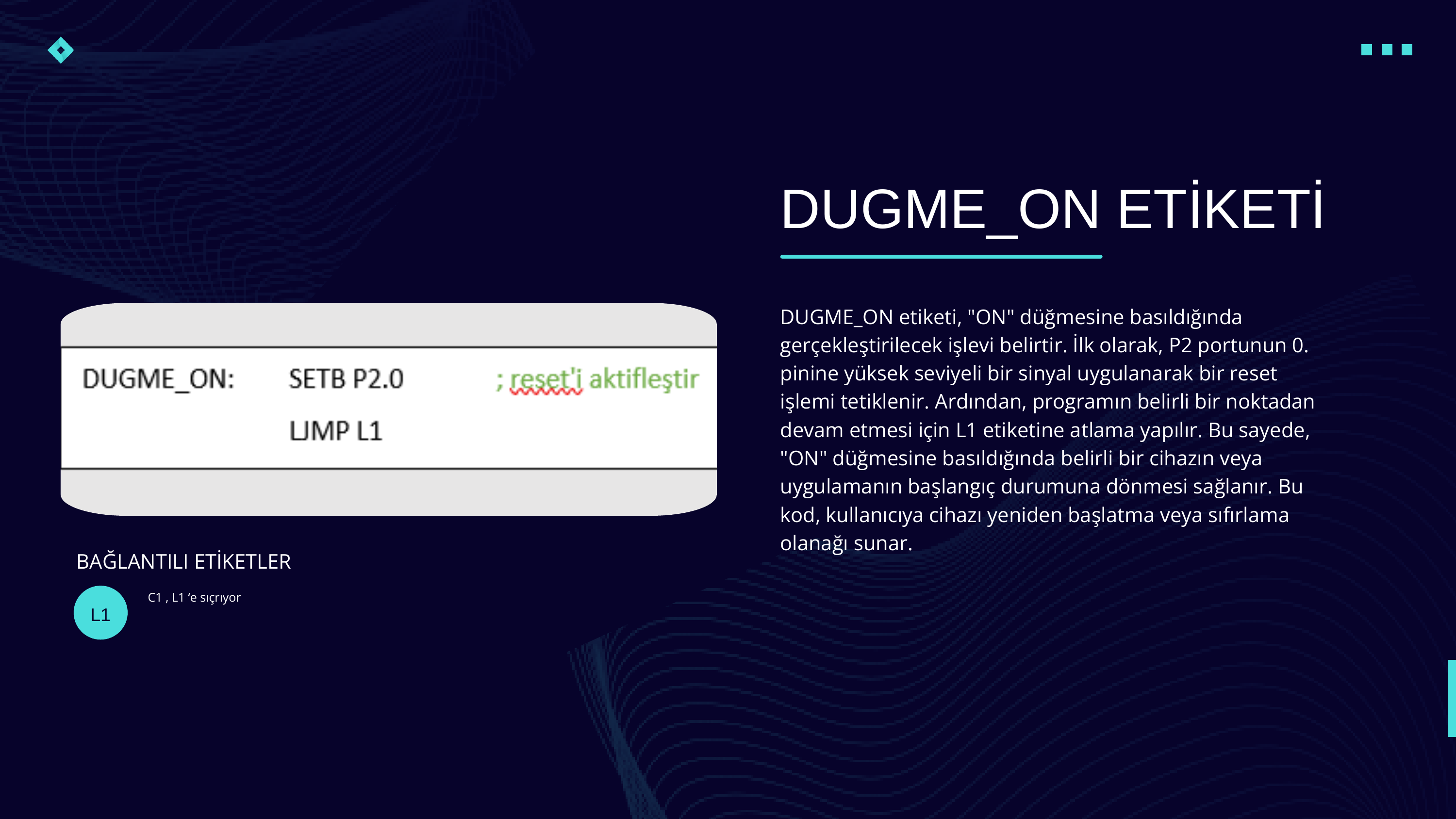

DUGME_ON ETİKETİ

DUGME_ON etiketi, "ON" düğmesine basıldığında gerçekleştirilecek işlevi belirtir. İlk olarak, P2 portunun 0. pinine yüksek seviyeli bir sinyal uygulanarak bir reset işlemi tetiklenir. Ardından, programın belirli bir noktadan devam etmesi için L1 etiketine atlama yapılır. Bu sayede, "ON" düğmesine basıldığında belirli bir cihazın veya uygulamanın başlangıç durumuna dönmesi sağlanır. Bu kod, kullanıcıya cihazı yeniden başlatma veya sıfırlama olanağı sunar.

BAĞLANTILI ETİKETLER

C1 , L1 ‘e sıçrıyor
L1

02